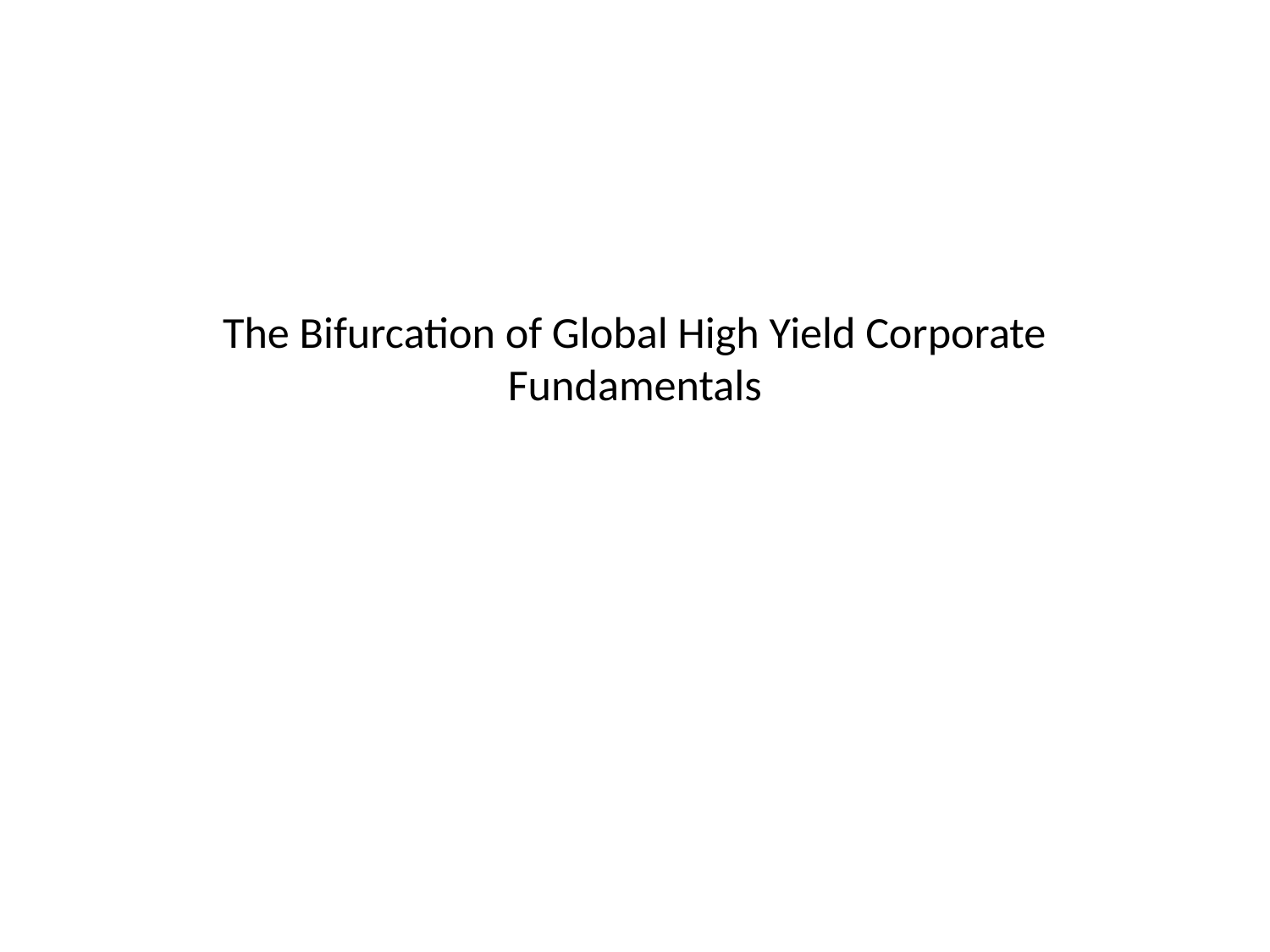

# The Bifurcation of Global High Yield Corporate Fundamentals - Brian Fagan , MacKay Shields